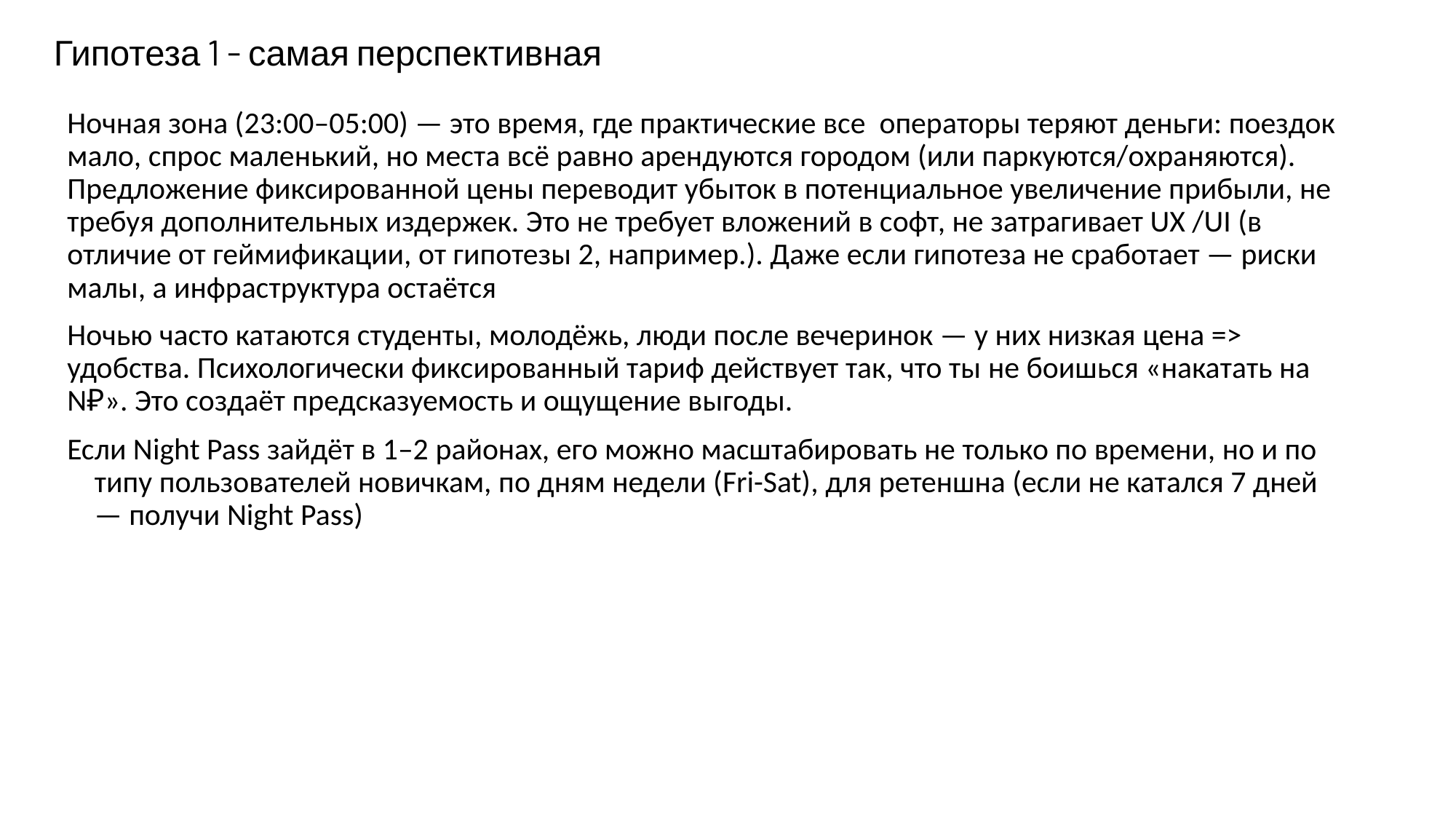

# Гипотеза 1 - самая перспективная
Ночная зона (23:00–05:00) — это время, где практические все  операторы теряют деньги: поездок мало, спрос маленький, но места всё равно арендуются городом (или паркуются/охраняются). Предложение фиксированной цены переводит убыток в потенциальное увеличение прибыли, не требуя дополнительных издержек. Это не требует вложений в софт, не затрагивает UX /UI (в отличие от геймификации, от гипотезы 2, например.). Даже если гипотеза не сработает — риски малы, а инфраструктура остаётся
Ночью часто катаются студенты, молодёжь, люди после вечеринок — у них низкая цена => удобства. Психологически фиксированный тариф действует так, что ты не боишься «накатать на N₽». Это создаёт предсказуемость и ощущение выгоды.
Если Night Pass зайдёт в 1–2 районах, его можно масштабировать не только по времени, но и по типу пользователей новичкам, по дням недели (Fri-Sat), для ретеншна (если не катался 7 дней — получи Night Pass)